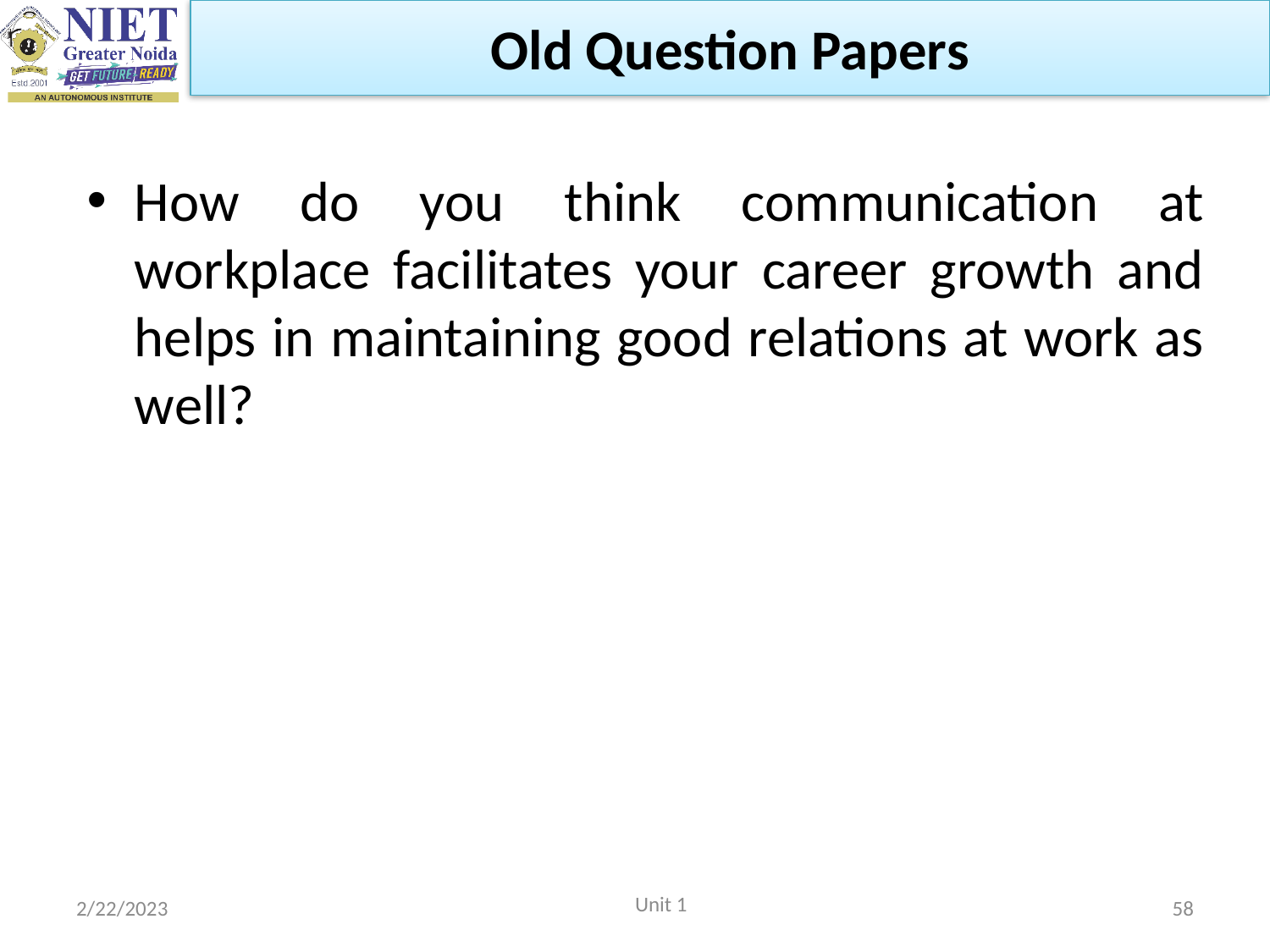

Old Question Papers
How do you think communication at workplace facilitates your career growth and helps in maintaining good relations at work as well?
Unit 1
2/22/2023
58